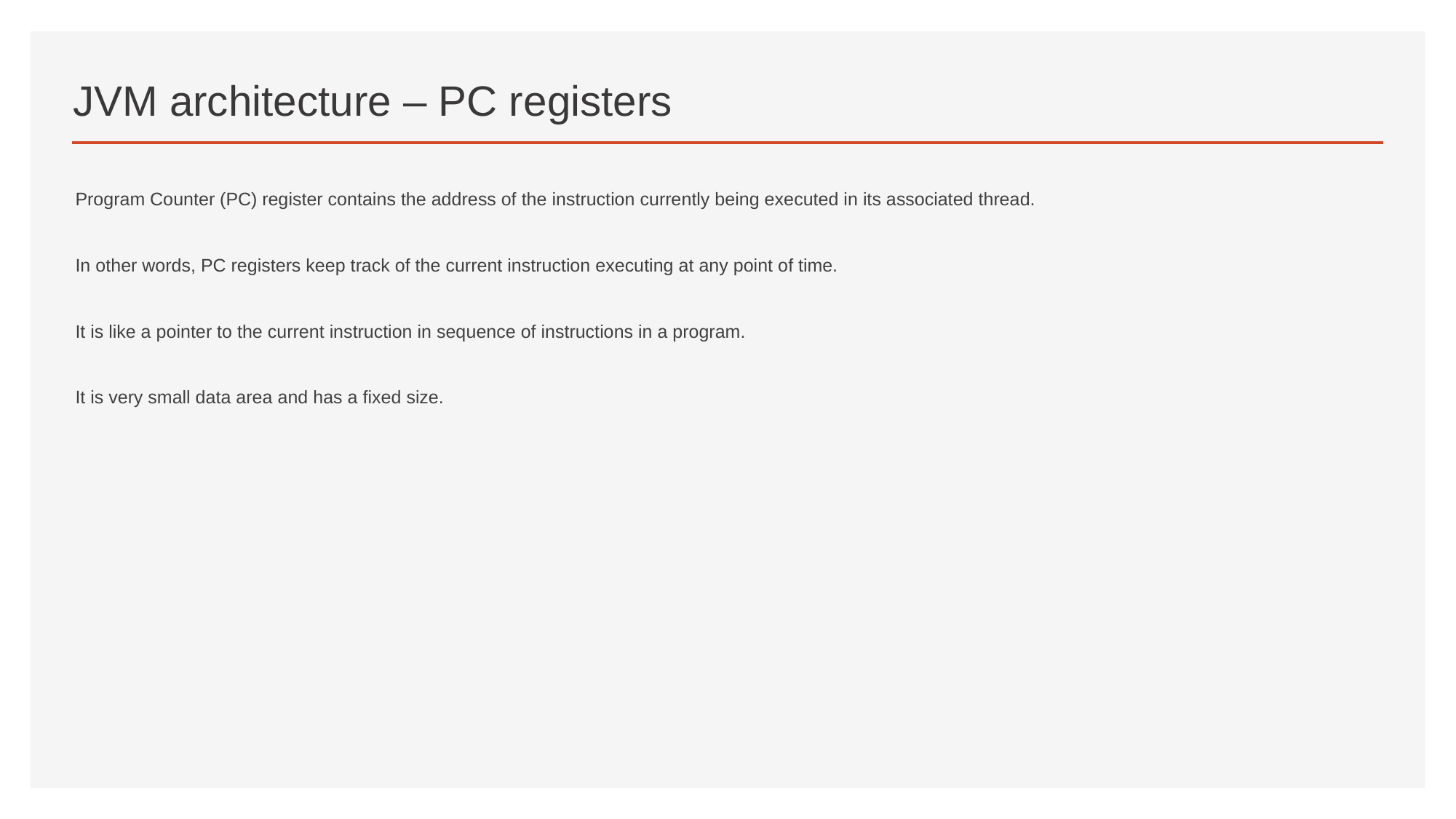

# JVM architecture – PC registers
Program Counter (PC) register contains the address of the instruction currently being executed in its associated thread.
In other words, PC registers keep track of the current instruction executing at any point of time.
It is like a pointer to the current instruction in sequence of instructions in a program.
It is very small data area and has a fixed size.